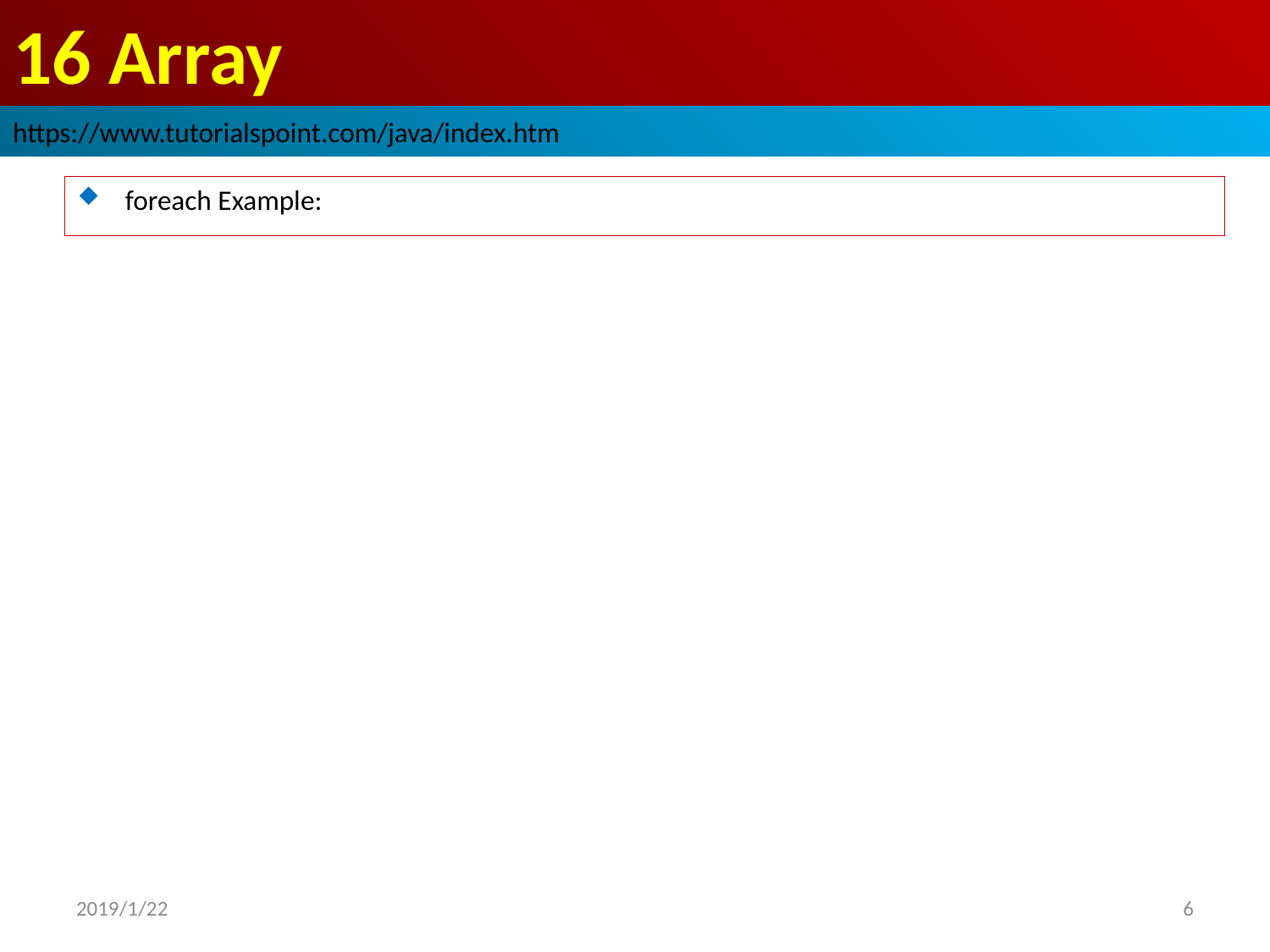

# 16 Array
https://www.tutorialspoint.com/java/index.htm
foreach Example:

2019/1/22
6